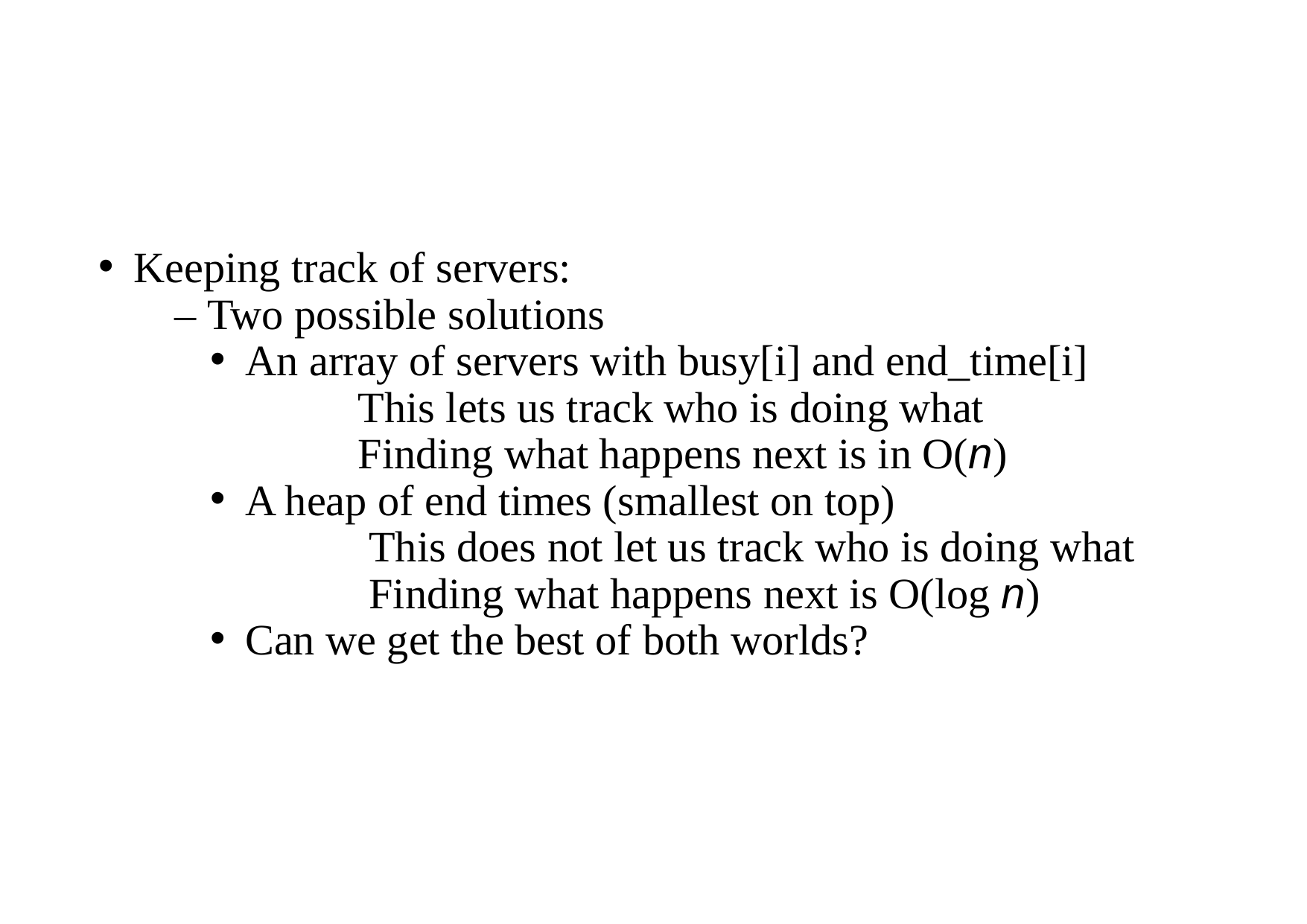

Keeping track of servers:
       – Two possible solutions
An array of servers with busy[i] and end_time[i]
                        This lets us track who is doing what
                        Finding what happens next is in O(n)
A heap of end times (smallest on top)
                         This does not let us track who is doing what
                         Finding what happens next is O(log n)
Can we get the best of both worlds?